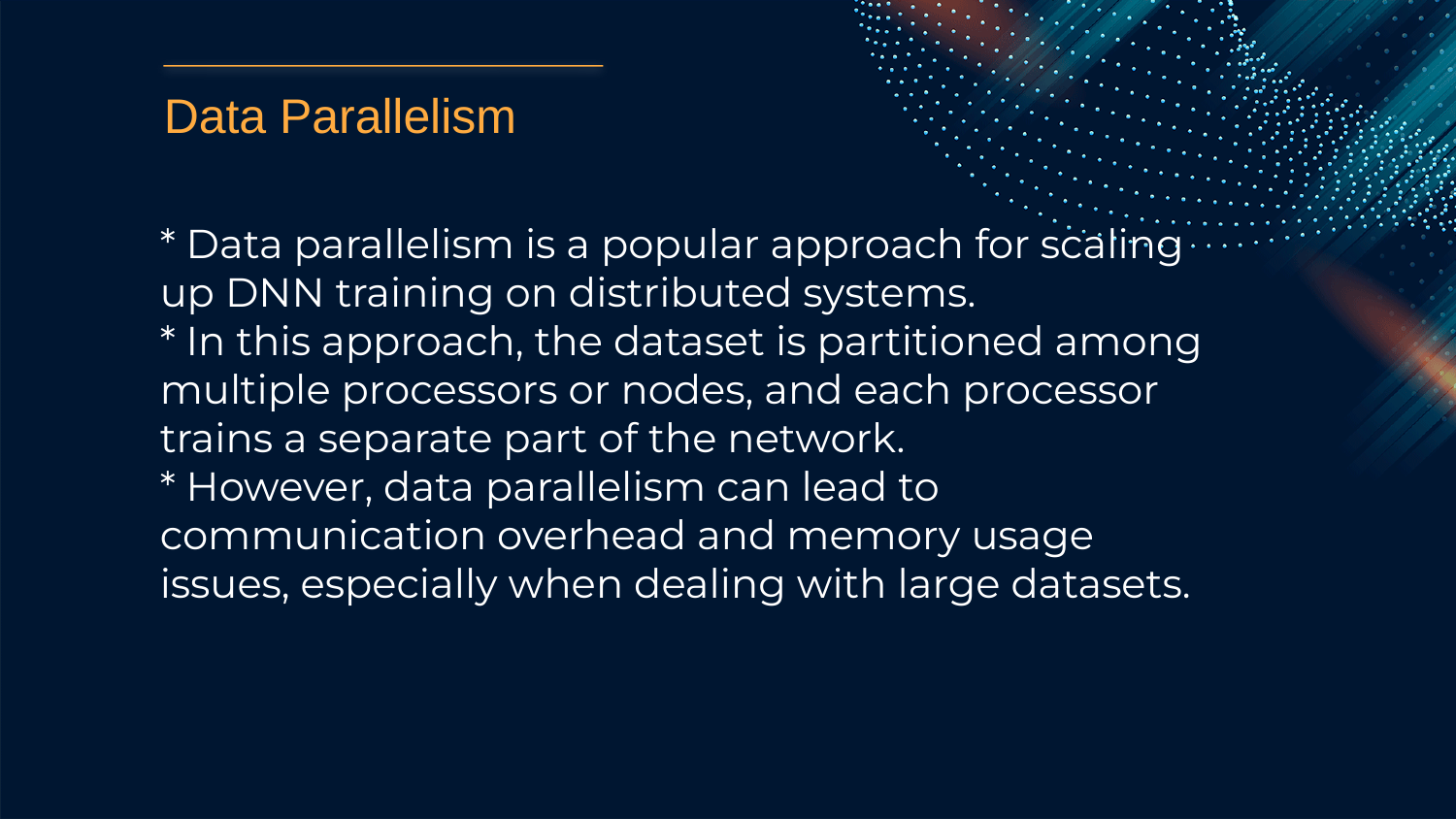

Data Parallelism
* Data parallelism is a popular approach for scaling up DNN training on distributed systems.
* In this approach, the dataset is partitioned among multiple processors or nodes, and each processor trains a separate part of the network.
* However, data parallelism can lead to communication overhead and memory usage issues, especially when dealing with large datasets.